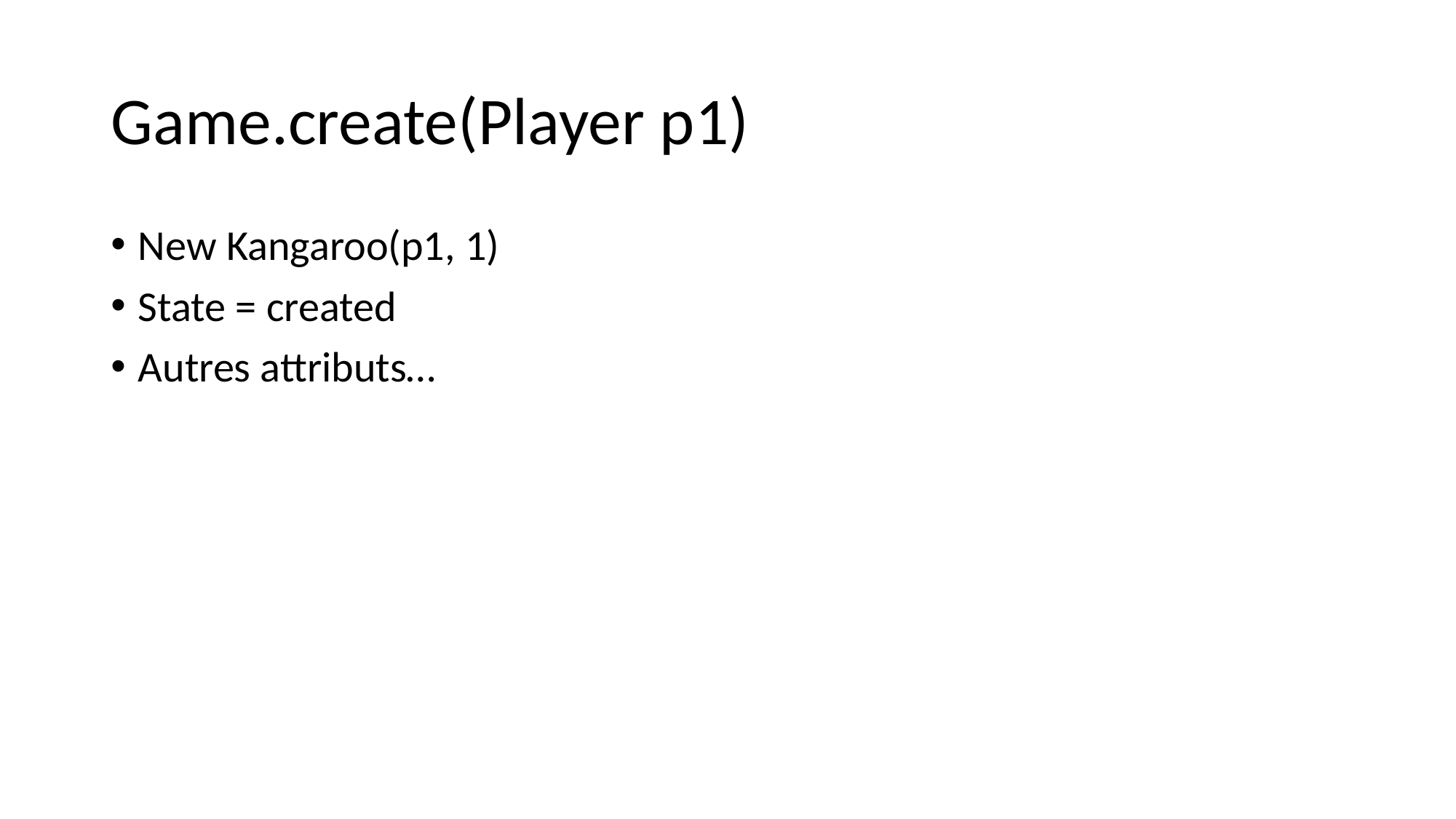

# Game.create(Player p1)
New Kangaroo(p1, 1)
State = created
Autres attributs…